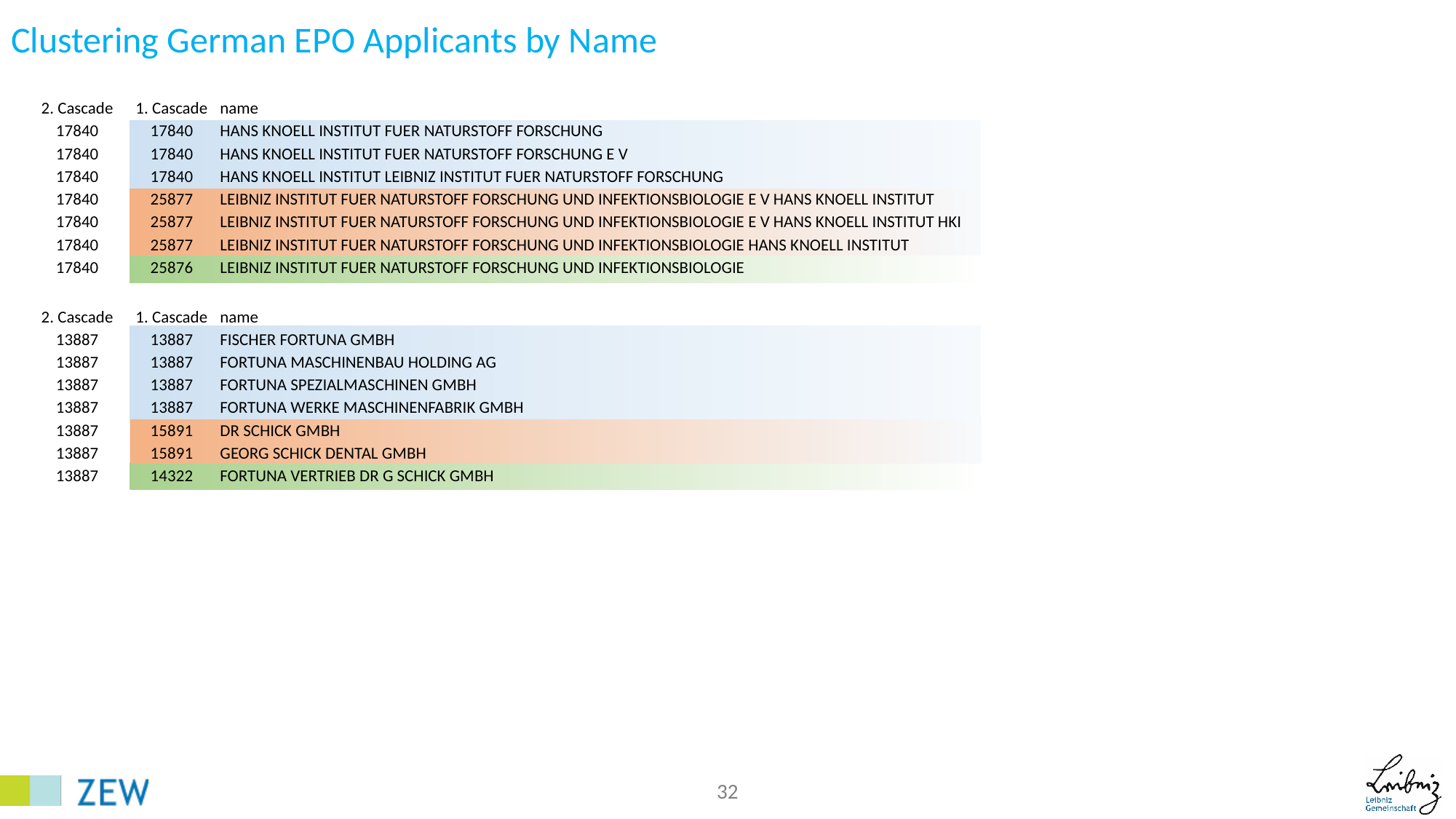

# Clustering German EPO Applicants by Name
| 2. Cascade | 1. Cascade | name |
| --- | --- | --- |
| 17840 | 17840 | HANS KNOELL INSTITUT FUER NATURSTOFF FORSCHUNG |
| 17840 | 17840 | HANS KNOELL INSTITUT FUER NATURSTOFF FORSCHUNG E V |
| 17840 | 17840 | HANS KNOELL INSTITUT LEIBNIZ INSTITUT FUER NATURSTOFF FORSCHUNG |
| 17840 | 25877 | LEIBNIZ INSTITUT FUER NATURSTOFF FORSCHUNG UND INFEKTIONSBIOLOGIE E V HANS KNOELL INSTITUT |
| 17840 | 25877 | LEIBNIZ INSTITUT FUER NATURSTOFF FORSCHUNG UND INFEKTIONSBIOLOGIE E V HANS KNOELL INSTITUT HKI |
| 17840 | 25877 | LEIBNIZ INSTITUT FUER NATURSTOFF FORSCHUNG UND INFEKTIONSBIOLOGIE HANS KNOELL INSTITUT |
| 17840 | 25876 | LEIBNIZ INSTITUT FUER NATURSTOFF FORSCHUNG UND INFEKTIONSBIOLOGIE |

| 2. Cascade | 1. Cascade | name |
| --- | --- | --- |
| 13887 | 13887 | FISCHER FORTUNA GMBH |
| 13887 | 13887 | FORTUNA MASCHINENBAU HOLDING AG |
| 13887 | 13887 | FORTUNA SPEZIALMASCHINEN GMBH |
| 13887 | 13887 | FORTUNA WERKE MASCHINENFABRIK GMBH |
| 13887 | 15891 | DR SCHICK GMBH |
| 13887 | 15891 | GEORG SCHICK DENTAL GMBH |
| 13887 | 14322 | FORTUNA VERTRIEB DR G SCHICK GMBH |

32